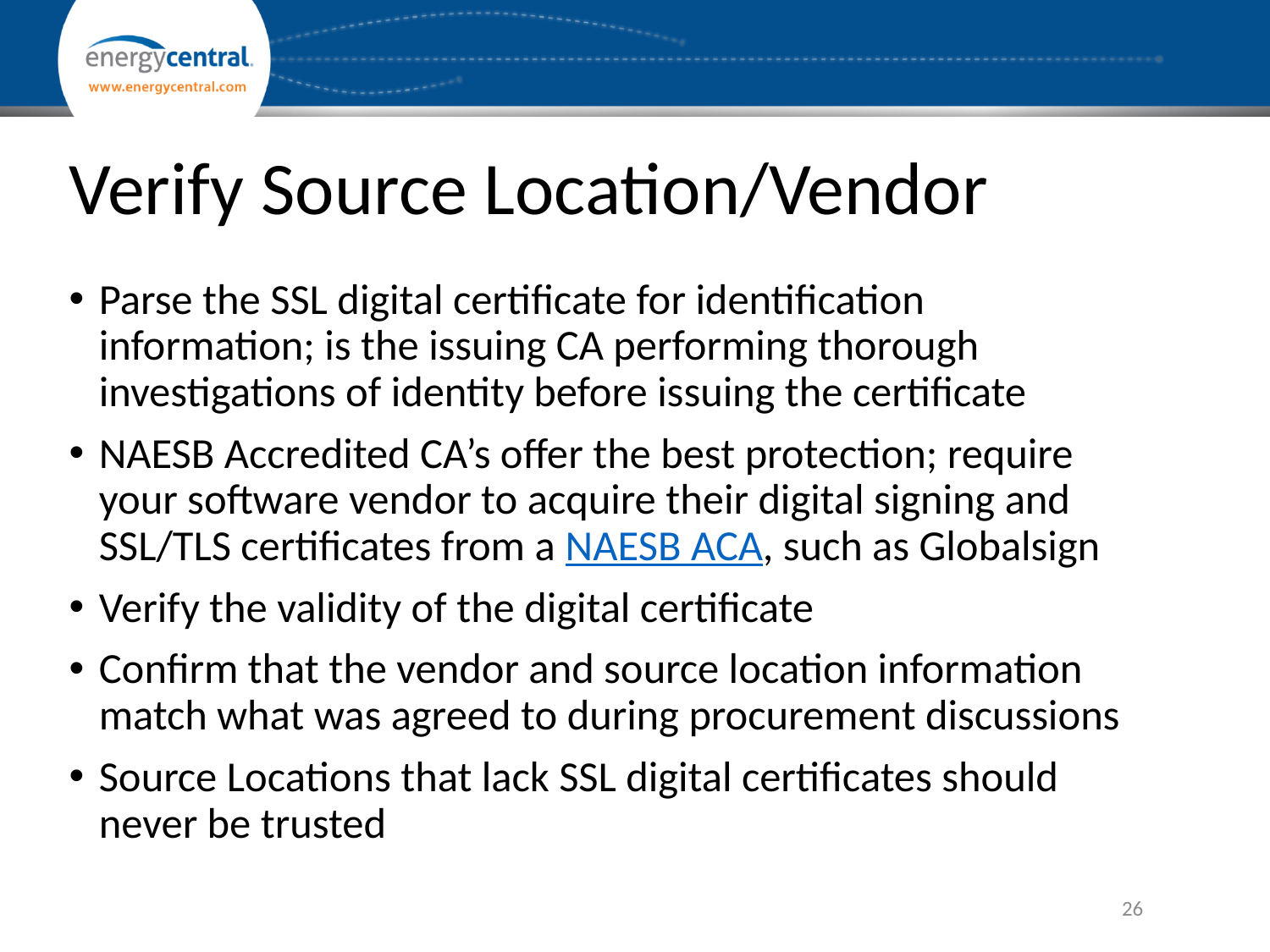

# Verify Source Location/Vendor
Parse the SSL digital certificate for identification information; is the issuing CA performing thorough investigations of identity before issuing the certificate
NAESB Accredited CA’s offer the best protection; require your software vendor to acquire their digital signing and SSL/TLS certificates from a NAESB ACA, such as Globalsign
Verify the validity of the digital certificate
Confirm that the vendor and source location information match what was agreed to during procurement discussions
Source Locations that lack SSL digital certificates should never be trusted
26